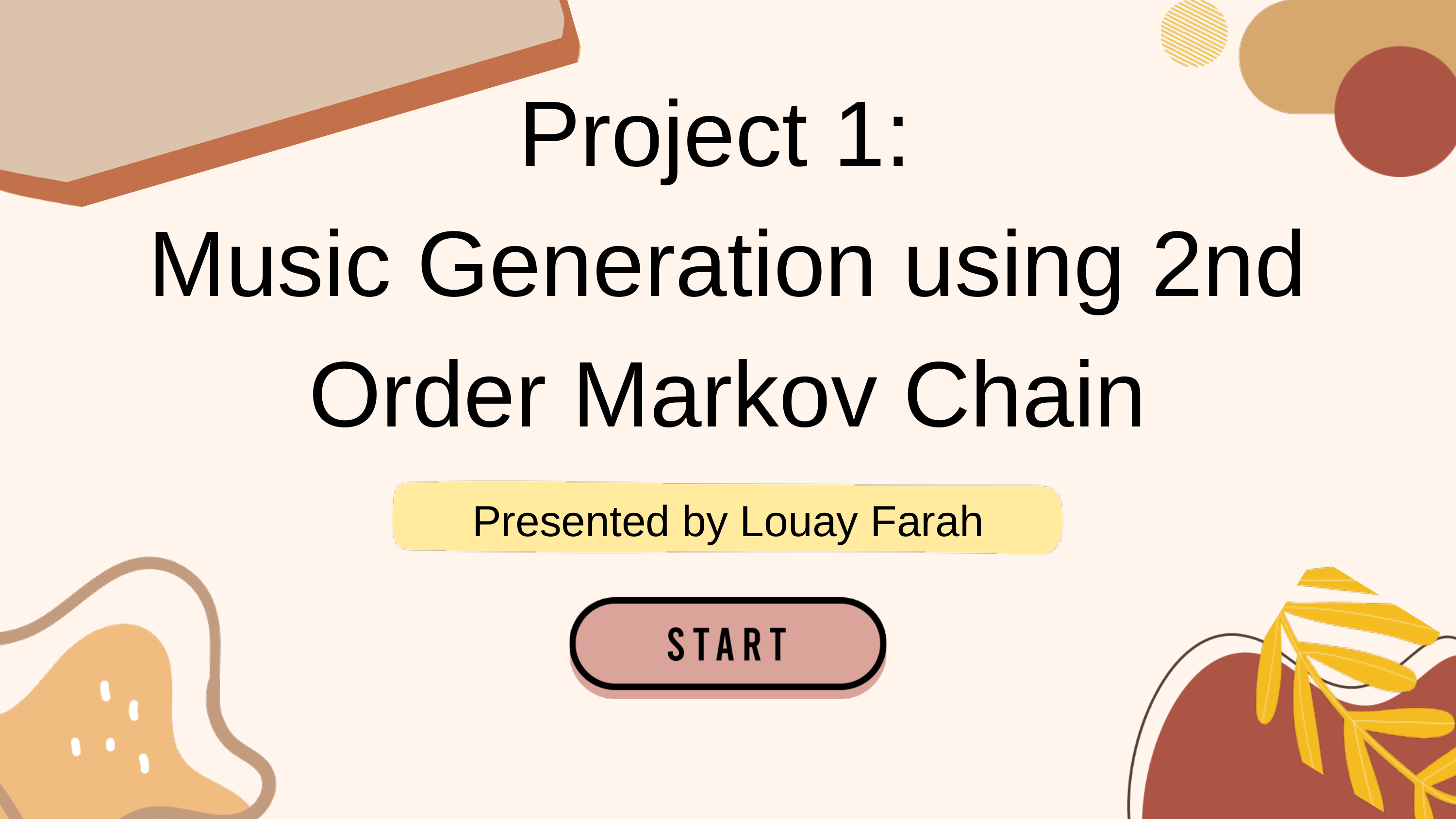

Project 1:
Music Generation using 2nd Order Markov Chain

Presented by Louay Farah